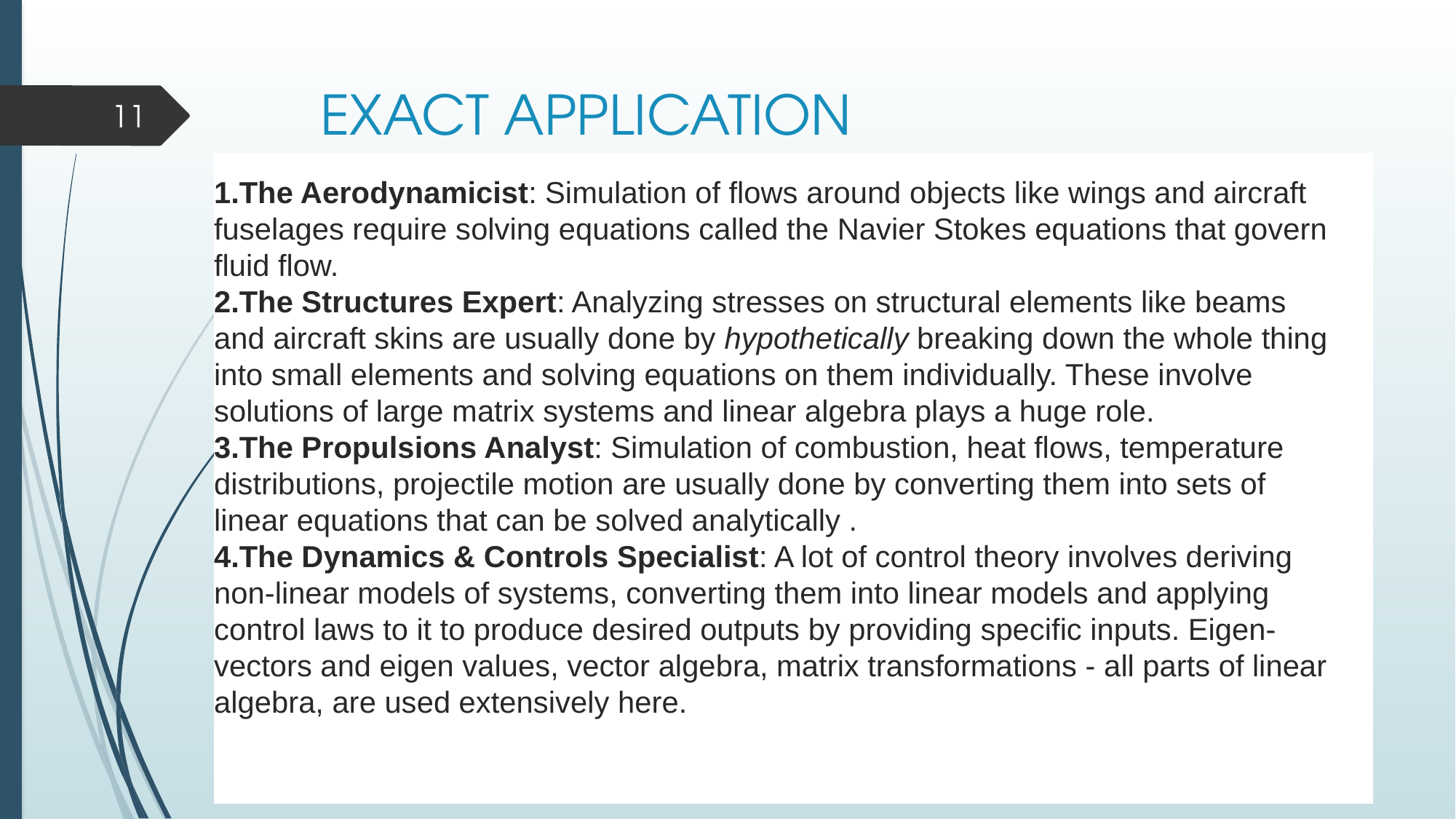

# EXACT APPLICATION
11

The Aerodynamicist: Simulation of flows around objects like wings and aircraft fuselages require solving equations called the Navier Stokes equations that govern fluid flow.
The Structures Expert: Analyzing stresses on structural elements like beams and aircraft skins are usually done by hypothetically breaking down the whole thing into small elements and solving equations on them individually. These involve solutions of large matrix systems and linear algebra plays a huge role.
The Propulsions Analyst: Simulation of combustion, heat flows, temperature distributions, projectile motion are usually done by converting them into sets of linear equations that can be solved analytically .
The Dynamics & Controls Specialist: A lot of control theory involves deriving non-linear models of systems, converting them into linear models and applying control laws to it to produce desired outputs by providing specific inputs. Eigen-vectors and eigen values, vector algebra, matrix transformations - all parts of linear algebra, are used extensively here.
MADHURIMA RAWAT(DATASCIENCE CSVTU)